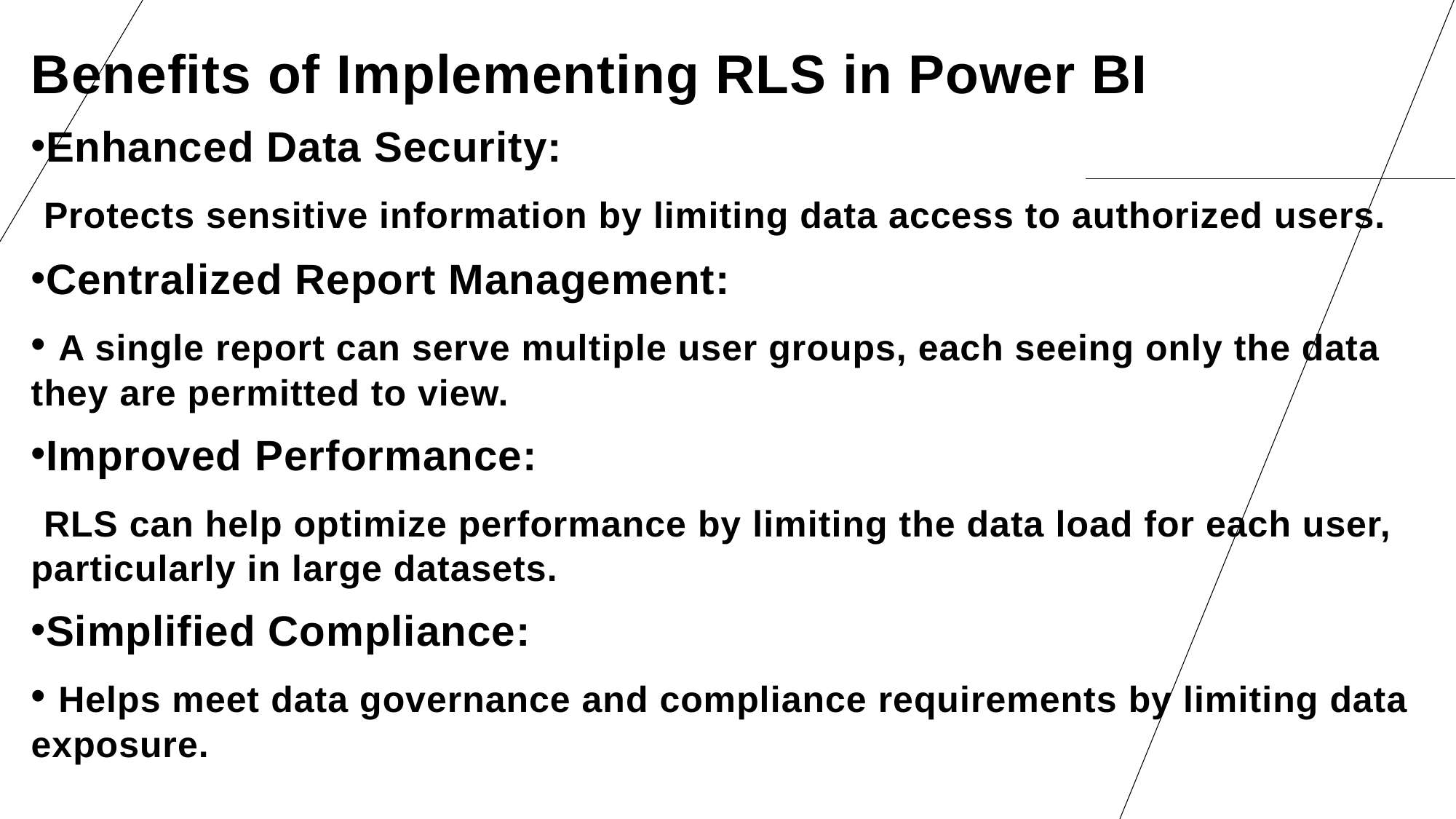

Benefits of Implementing RLS in Power BI
Enhanced Data Security:
 Protects sensitive information by limiting data access to authorized users.
Centralized Report Management:
 A single report can serve multiple user groups, each seeing only the data they are permitted to view.
Improved Performance:
 RLS can help optimize performance by limiting the data load for each user, particularly in large datasets.
Simplified Compliance:
 Helps meet data governance and compliance requirements by limiting data exposure.